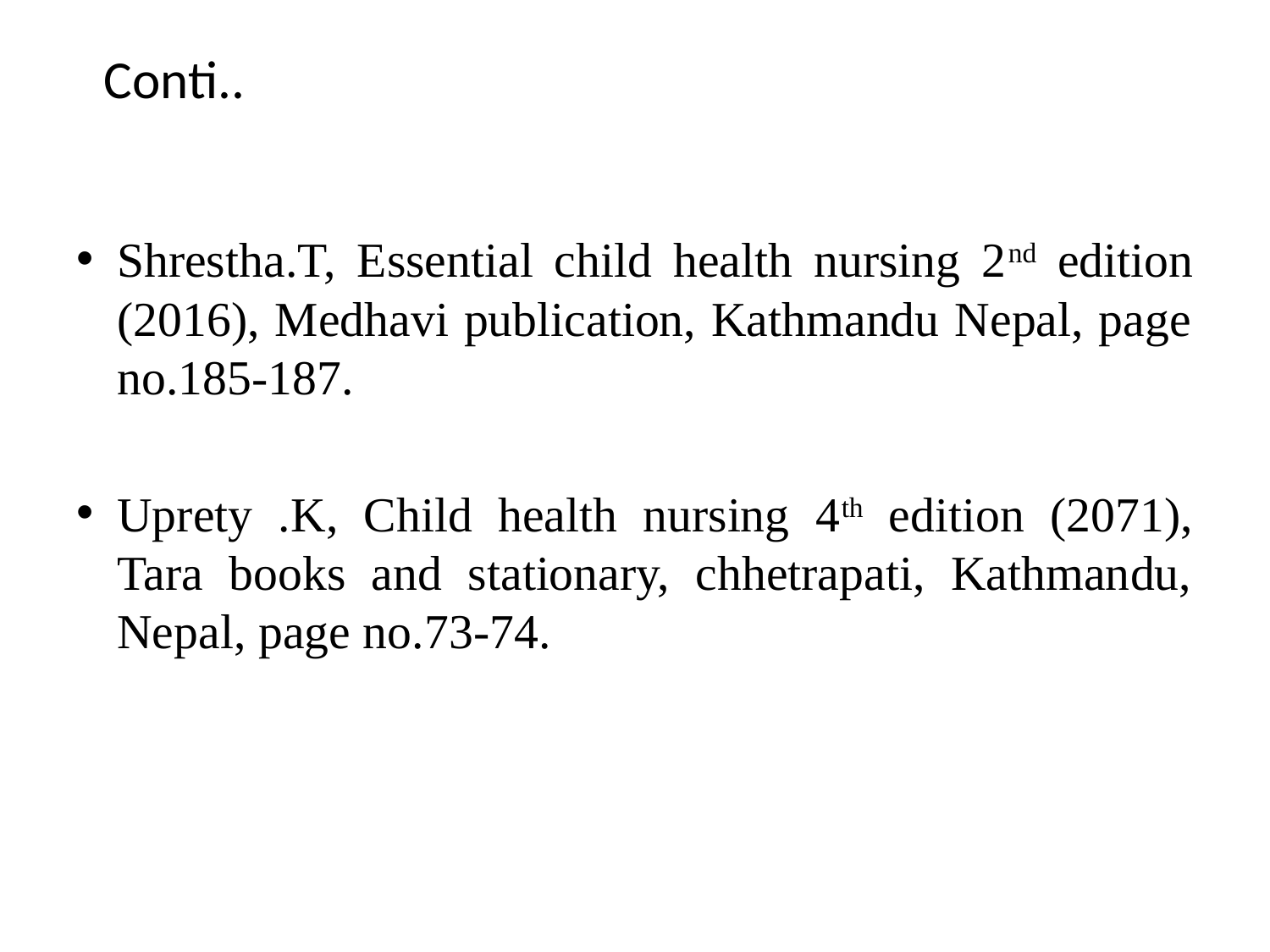

# Conti..
Shrestha.T, Essential child health nursing 2nd edition (2016), Medhavi publication, Kathmandu Nepal, page no.185-187.

Uprety .K, Child health nursing 4th edition (2071), Tara books and stationary, chhetrapati, Kathmandu, Nepal, page no.73-74.